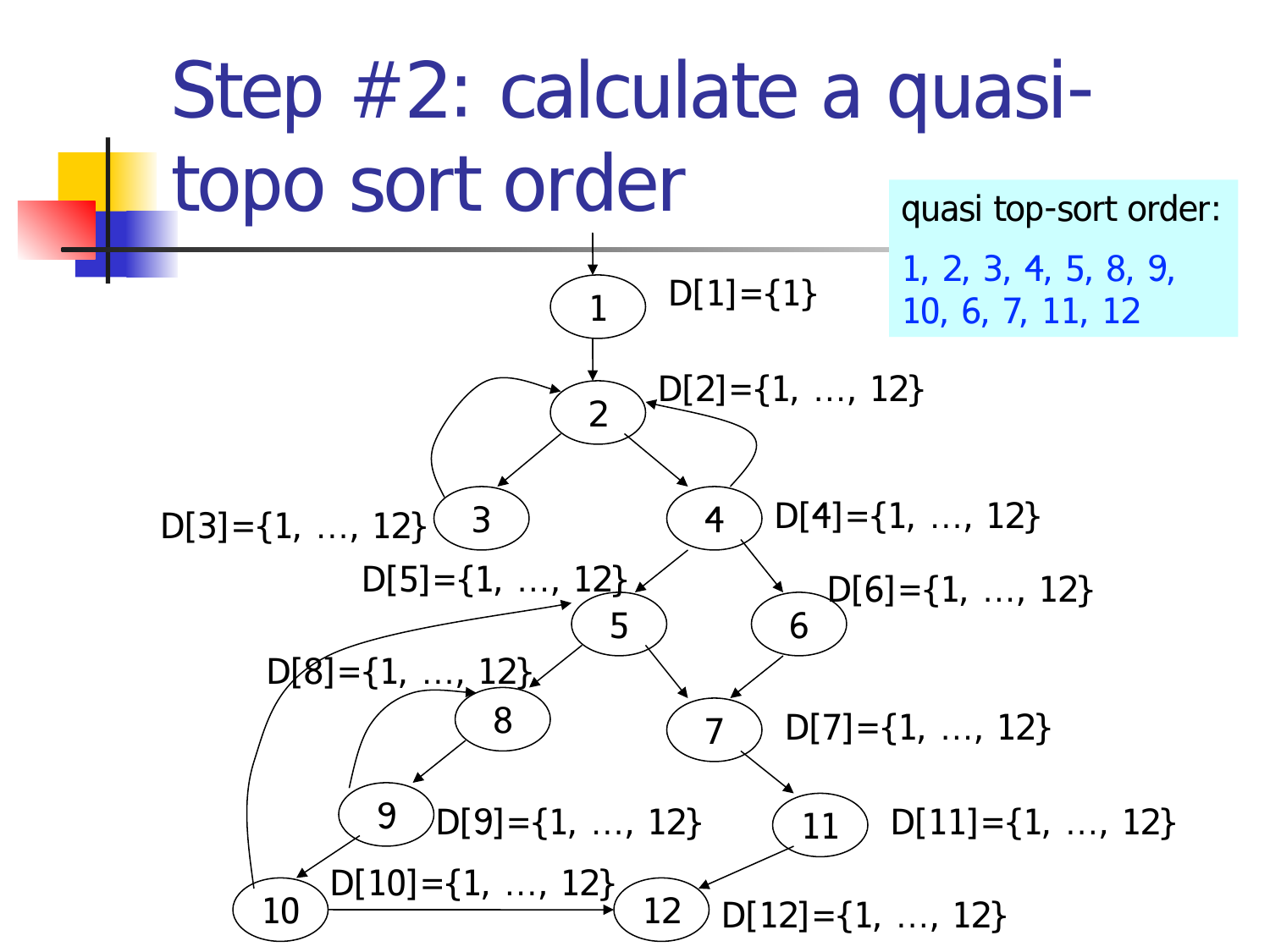

# Step #2: calculate a quasi-topo sort order
quasi top-sort order:
1, 2, 3, 4, 5, 8, 9, 10, 6, 7, 11, 12

D[1]={1}
1

D[2]={1, …, 12}

2

3
4
D[4]={1, …, 12}
D[3]={1, …, 12}

D[5]={1, …, 12}

D[6]={1, …, 12}
5
6

D[8]={1, …, 12}

8
7
D[7]={1, …, 12}

9
D[9]={1, …, 12}
11
D[11]={1, …, 12}

D[10]={1, …, 12}
10
12
D[12]={1, …, 12}